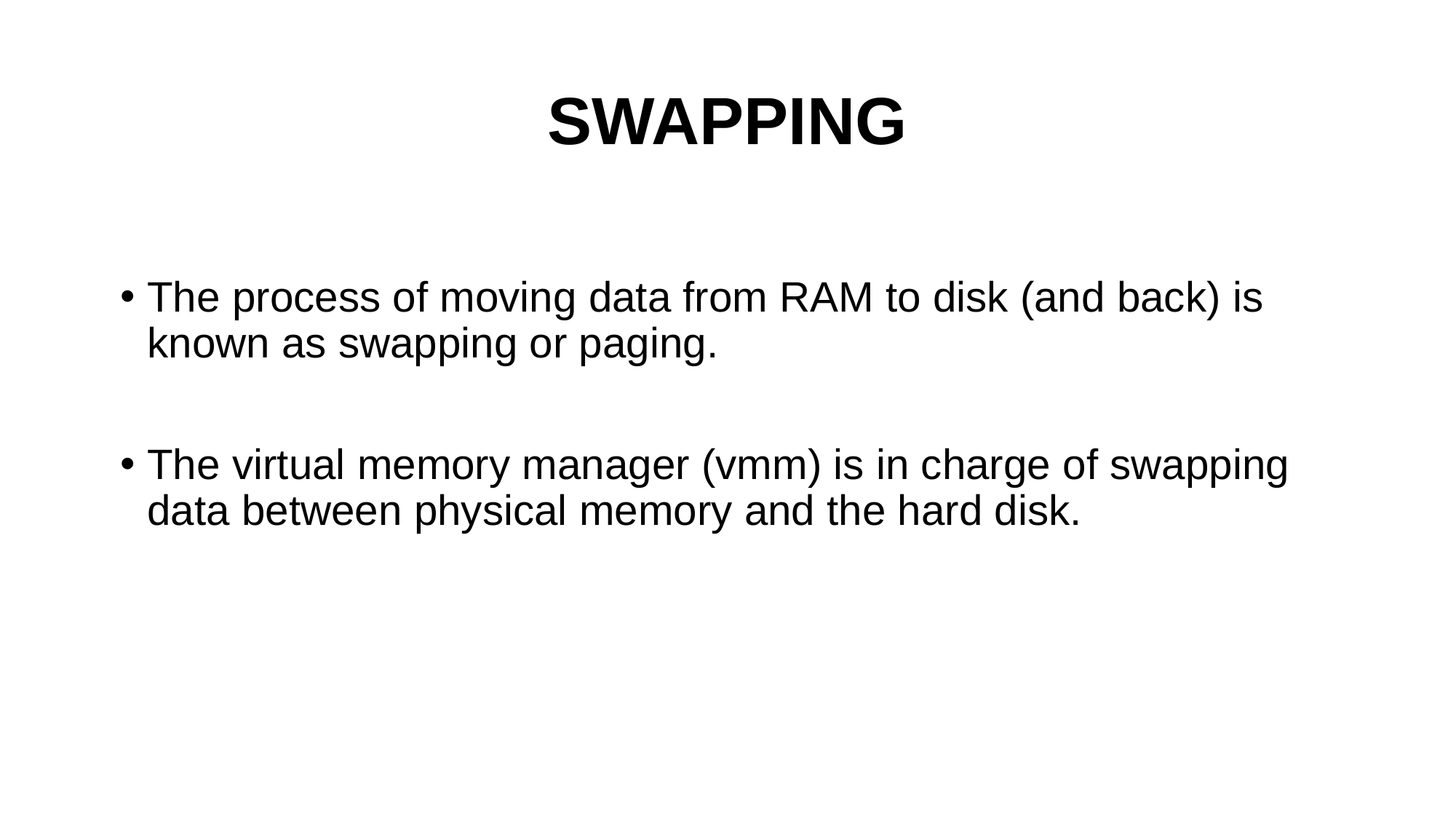

# SWAPPING
The process of moving data from RAM to disk (and back) is known as swapping or paging.

The virtual memory manager (vmm) is in charge of swapping data between physical memory and the hard disk.